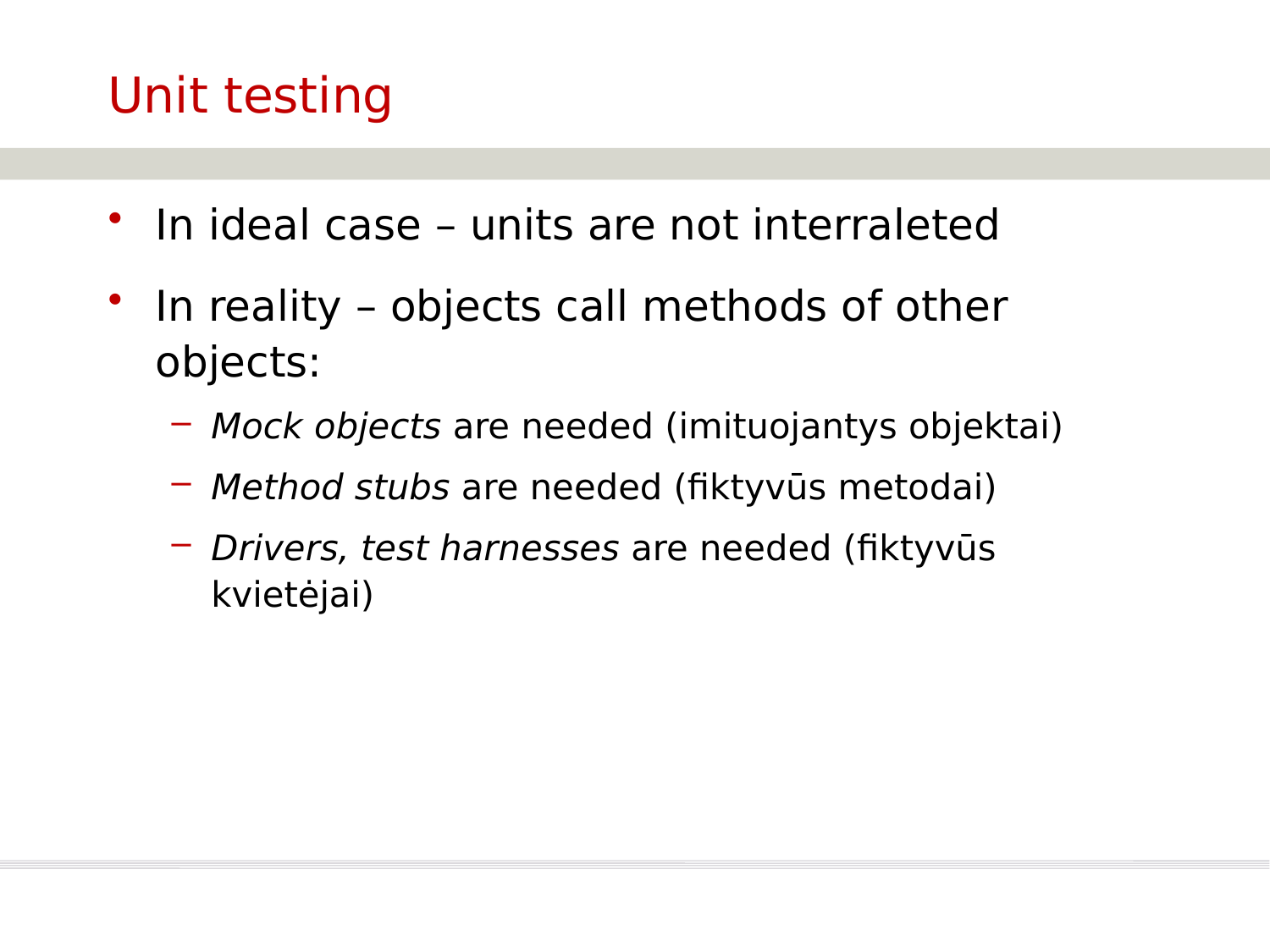

Unit testing
In ideal case – units are not interraleted
In reality – objects call methods of other objects:
Mock objects are needed (imituojantys objektai)
Method stubs are needed (fiktyvūs metodai)
Drivers, test harnesses are needed (fiktyvūs kvietėjai)